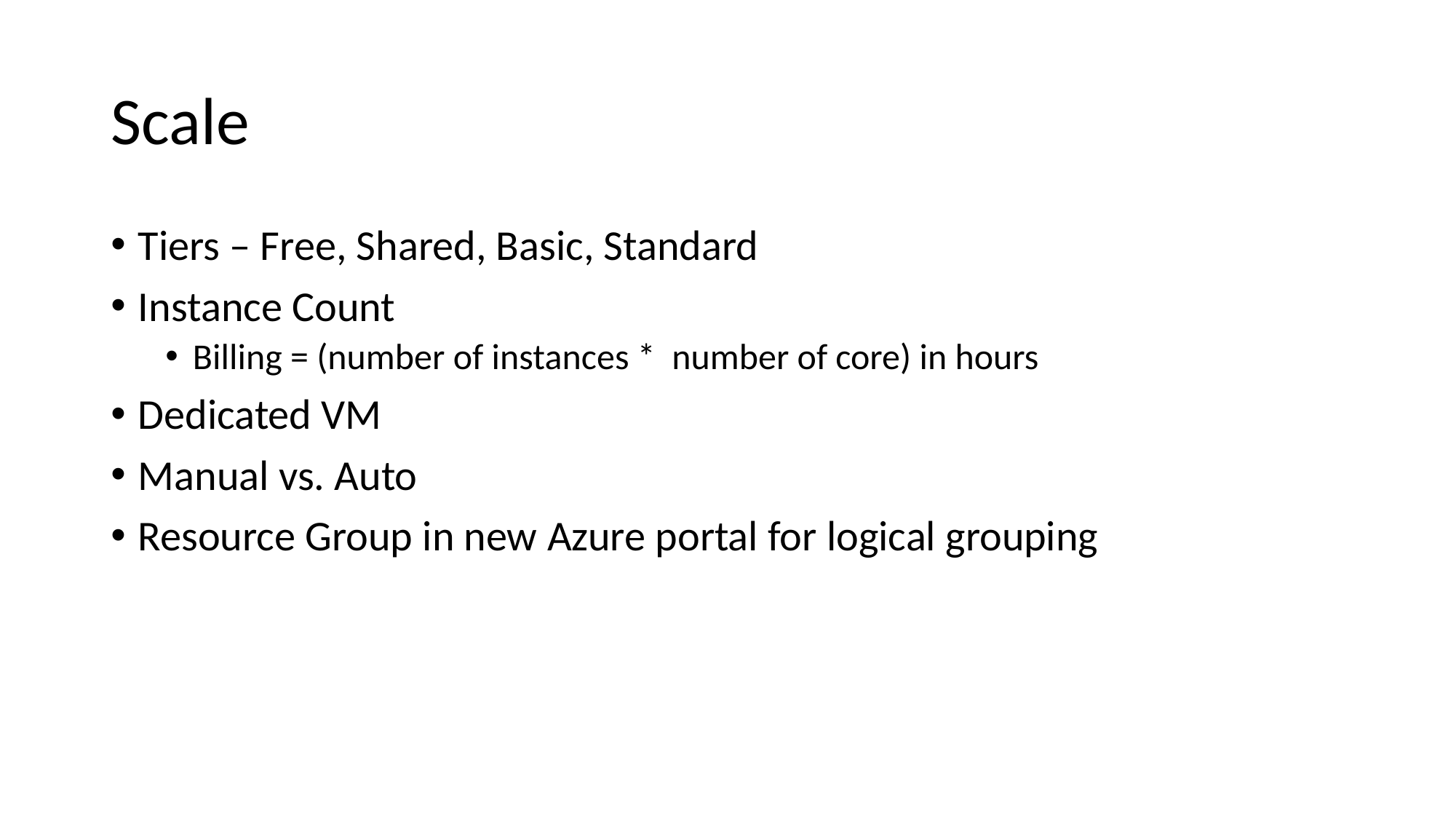

# Scale
Tiers – Free, Shared, Basic, Standard
Instance Count
Billing = (number of instances *  number of core) in hours
Dedicated VM
Manual vs. Auto
Resource Group in new Azure portal for logical grouping